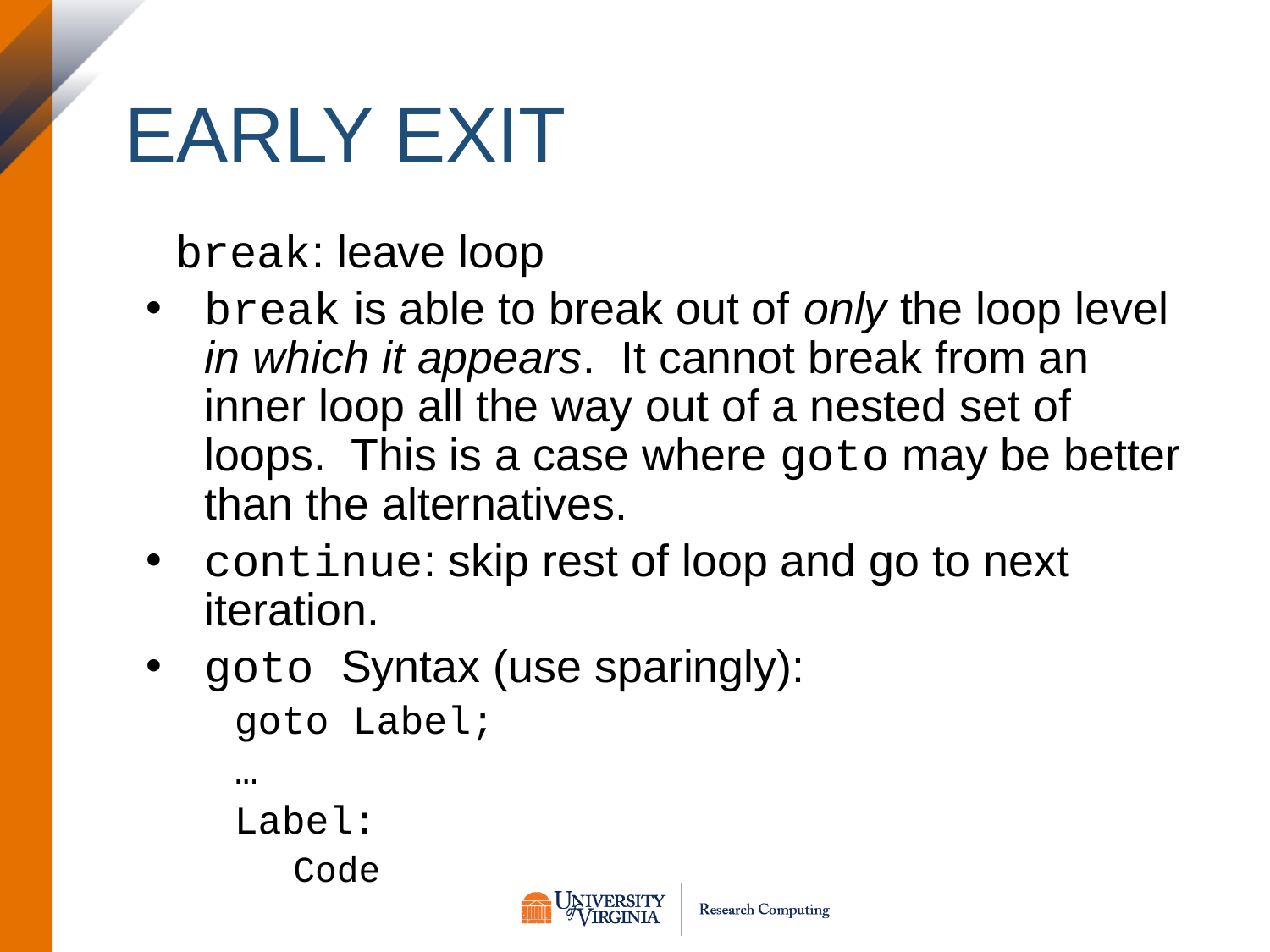

# Early Exit
break: leave loop
break is able to break out of only the loop level in which it appears.  It cannot break from an inner loop all the way out of a nested set of loops.  This is a case where goto may be better than the alternatives.
continue: skip rest of loop and go to next iteration.
goto Syntax (use sparingly):
goto Label;
…
Label:
Code